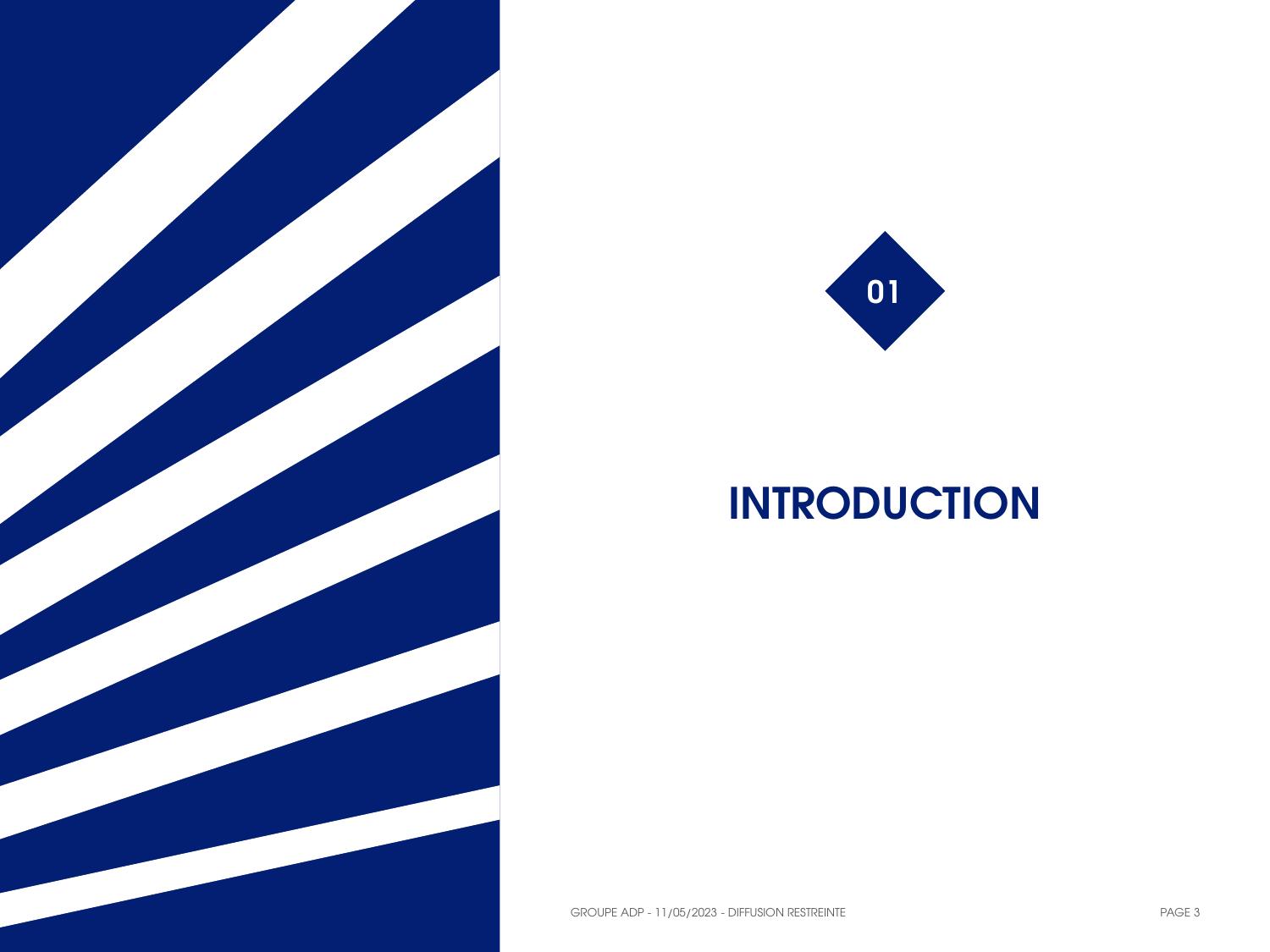

# 01
Introduction

GROUPE ADP -                      - DIFFUSION RESTREINTE
11/05/2023
PAGE 3